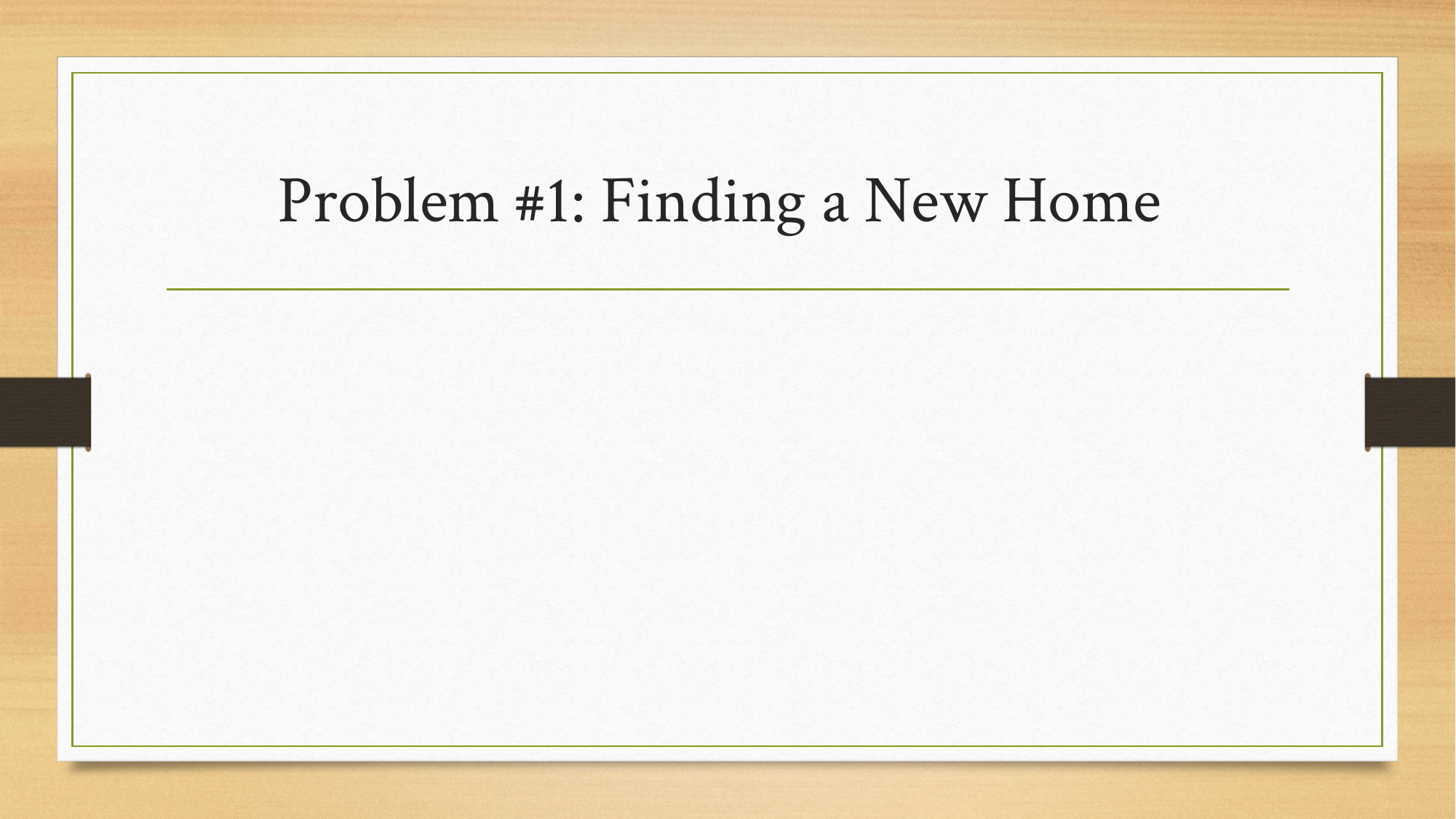

# Problem #1: Finding a New Home